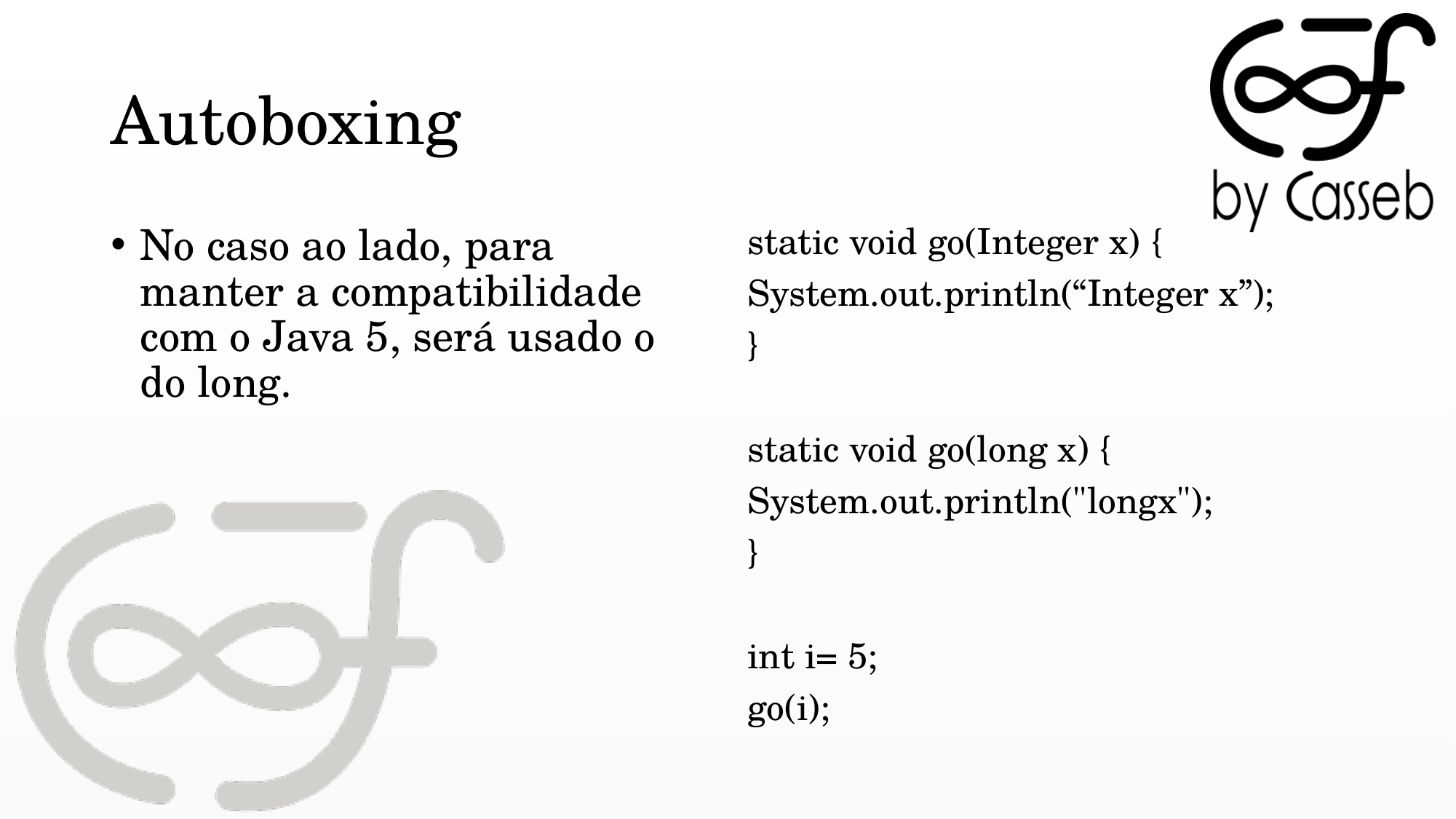

# Autoboxing
No caso ao lado, para manter a compatibilidade com o Java 5, será usado o do long.
static void go(Integer x) {
System.out.println(“Integer x”);
}

static void go(long x) {
System.out.println("longx");
}

int i= 5;
go(i);